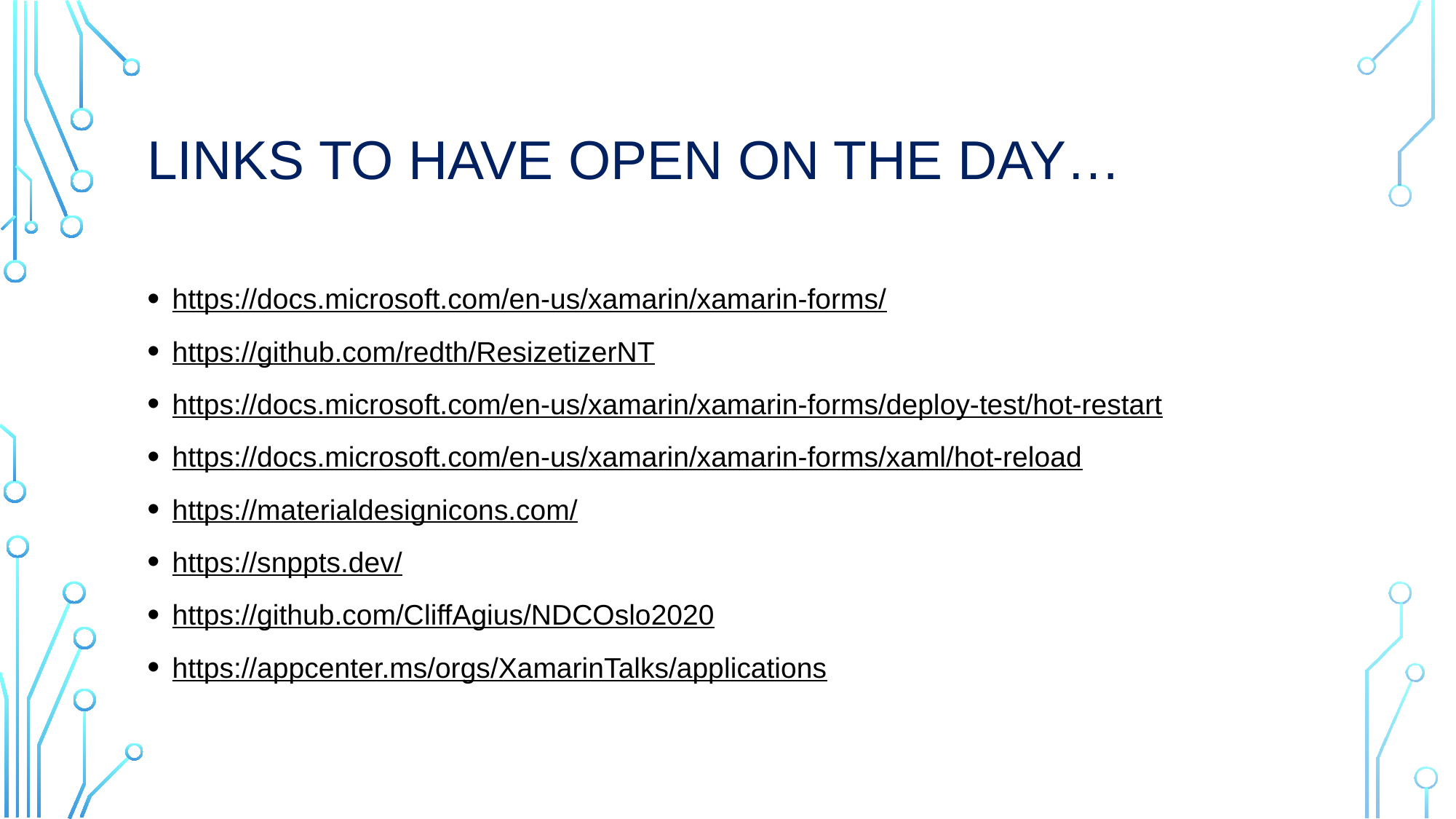

# LINKS TO HAVE OPEN ON THE DAY…
https://docs.microsoft.com/en-us/xamarin/xamarin-forms/
https://github.com/redth/ResizetizerNT
https://docs.microsoft.com/en-us/xamarin/xamarin-forms/deploy-test/hot-restart
https://docs.microsoft.com/en-us/xamarin/xamarin-forms/xaml/hot-reload
https://materialdesignicons.com/
https://snppts.dev/
https://github.com/CliffAgius/NDCOslo2020
https://appcenter.ms/orgs/XamarinTalks/applications